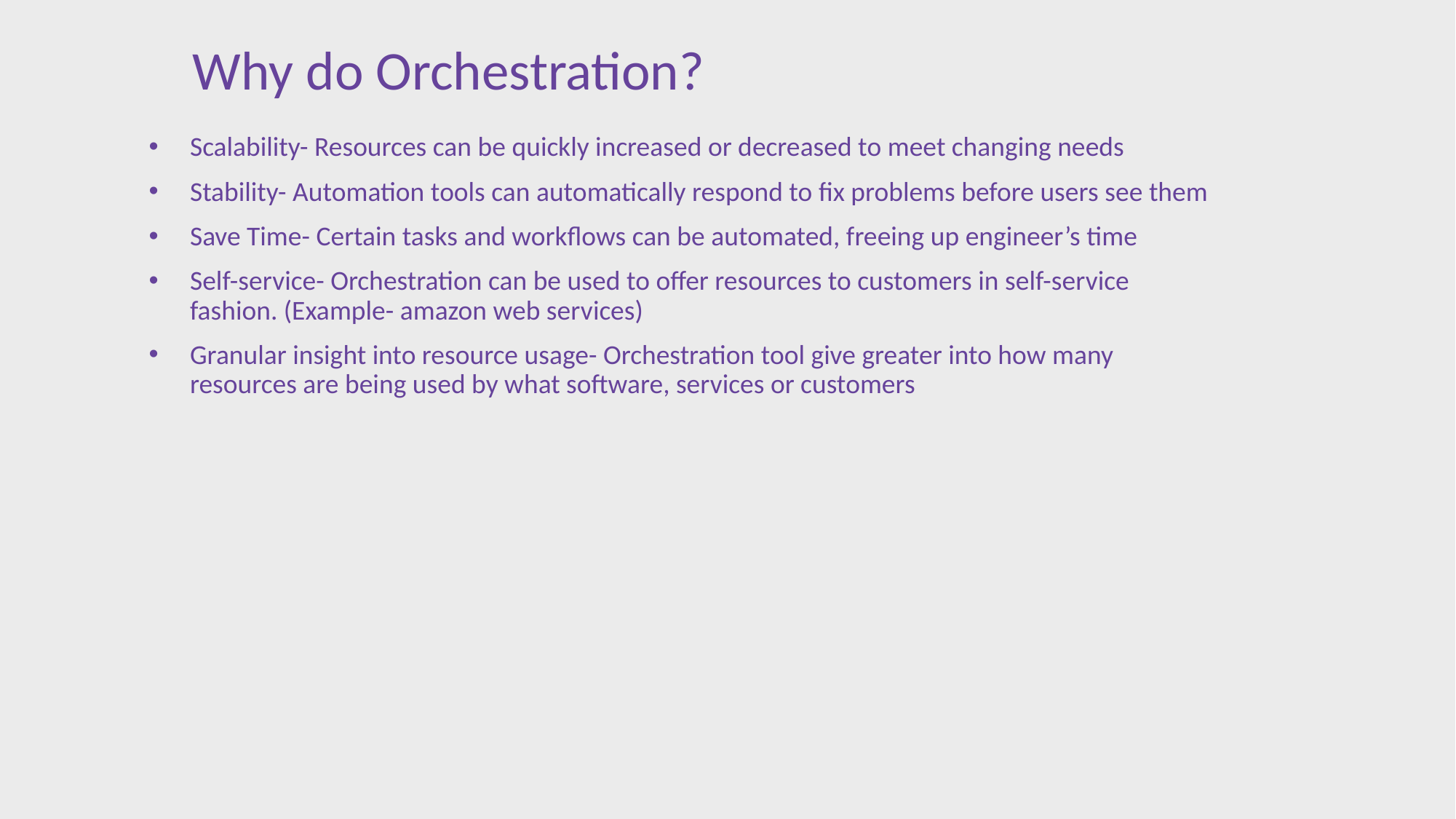

# Why do Orchestration?
Scalability- Resources can be quickly increased or decreased to meet changing needs
Stability- Automation tools can automatically respond to fix problems before users see them
Save Time- Certain tasks and workflows can be automated, freeing up engineer’s time
Self-service- Orchestration can be used to offer resources to customers in self-service fashion. (Example- amazon web services)
Granular insight into resource usage- Orchestration tool give greater into how many resources are being used by what software, services or customers